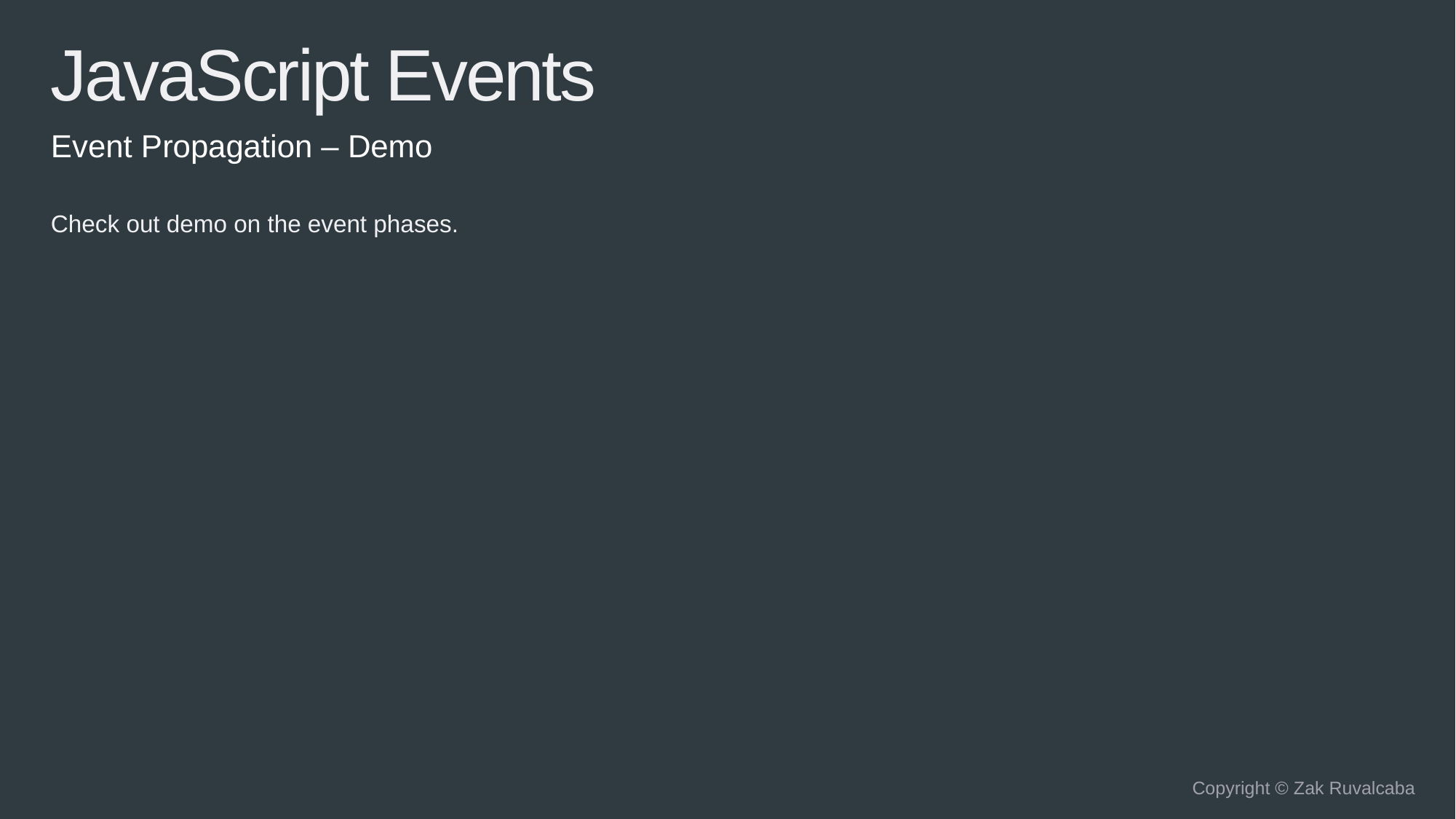

# JavaScript Events
Event Propagation – Demo
Check out demo on the event phases.